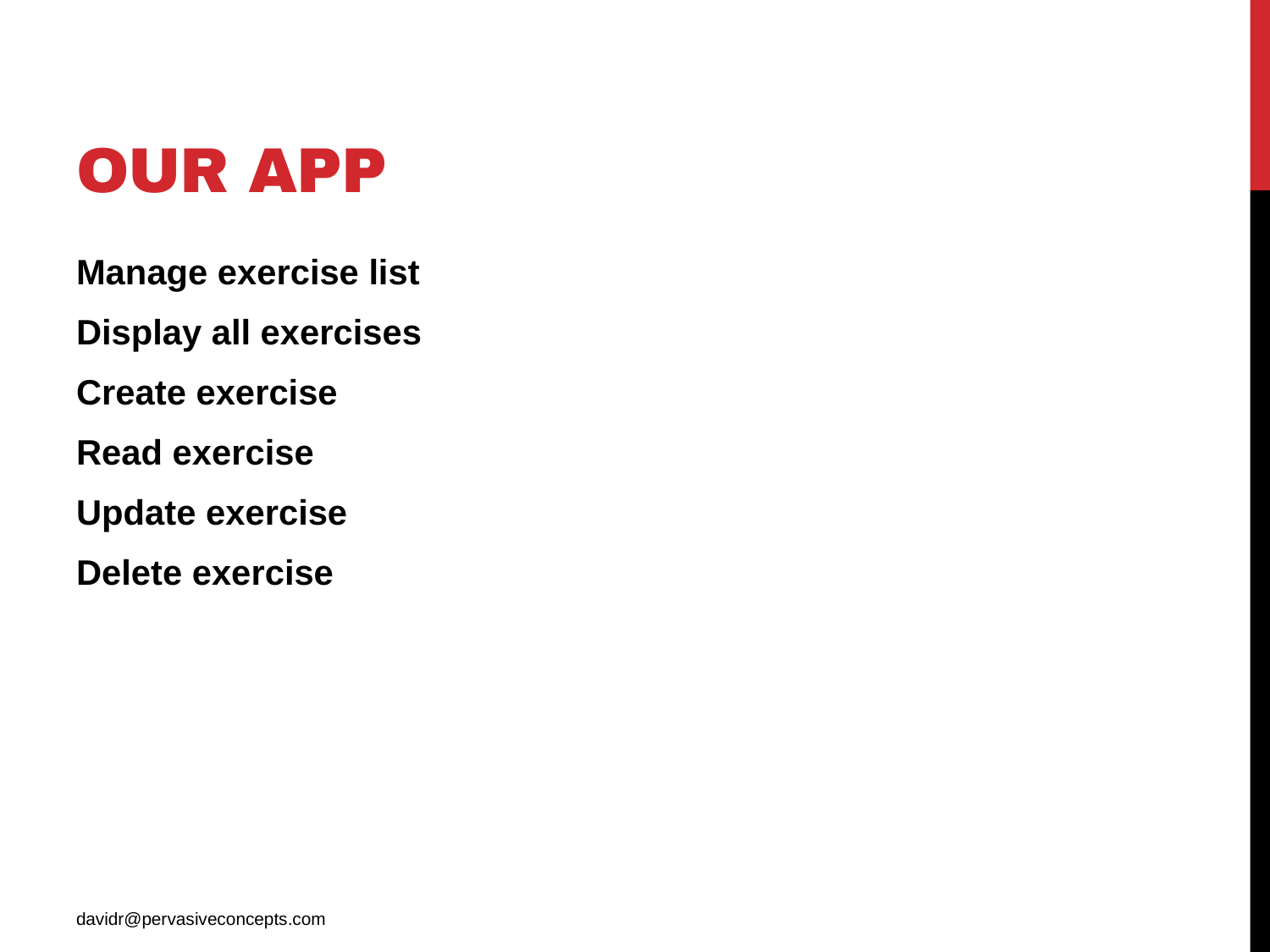

# Our App
Manage exercise list
Display all exercises
Create exercise
Read exercise
Update exercise
Delete exercise

davidr@pervasiveconcepts.com